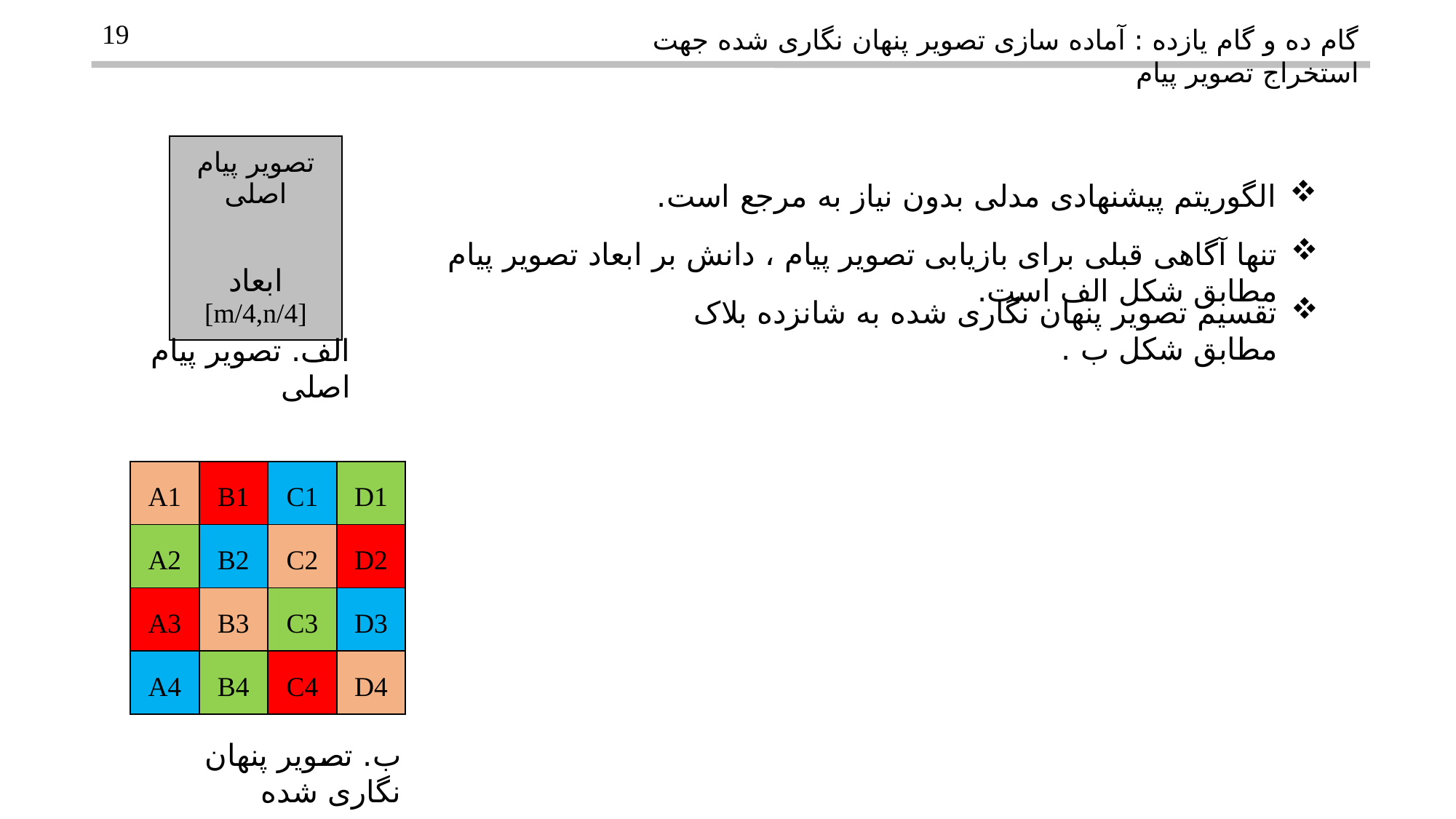

19
گام ده و گام یازده : آماده سازی تصویر پنهان نگاری شده جهت استخراج تصویر پیام
| تصویر پیام اصلی ابعاد [m/4,n/4] |
| --- |
الگوریتم پیشنهادی مدلی بدون نیاز به مرجع است.
تنها آگاهی قبلی برای بازیابی تصویر پیام ، دانش بر ابعاد تصویر پیام مطابق شکل الف است.
تقسیم تصویر پنهان نگاری شده به شانزده بلاک مطابق شکل ب .
الف. تصویر پیام اصلی
| A1 | B1 | C1 | D1 |
| --- | --- | --- | --- |
| A2 | B2 | C2 | D2 |
| A3 | B3 | C3 | D3 |
| A4 | B4 | C4 | D4 |
ب. تصویر پنهان نگاری شده